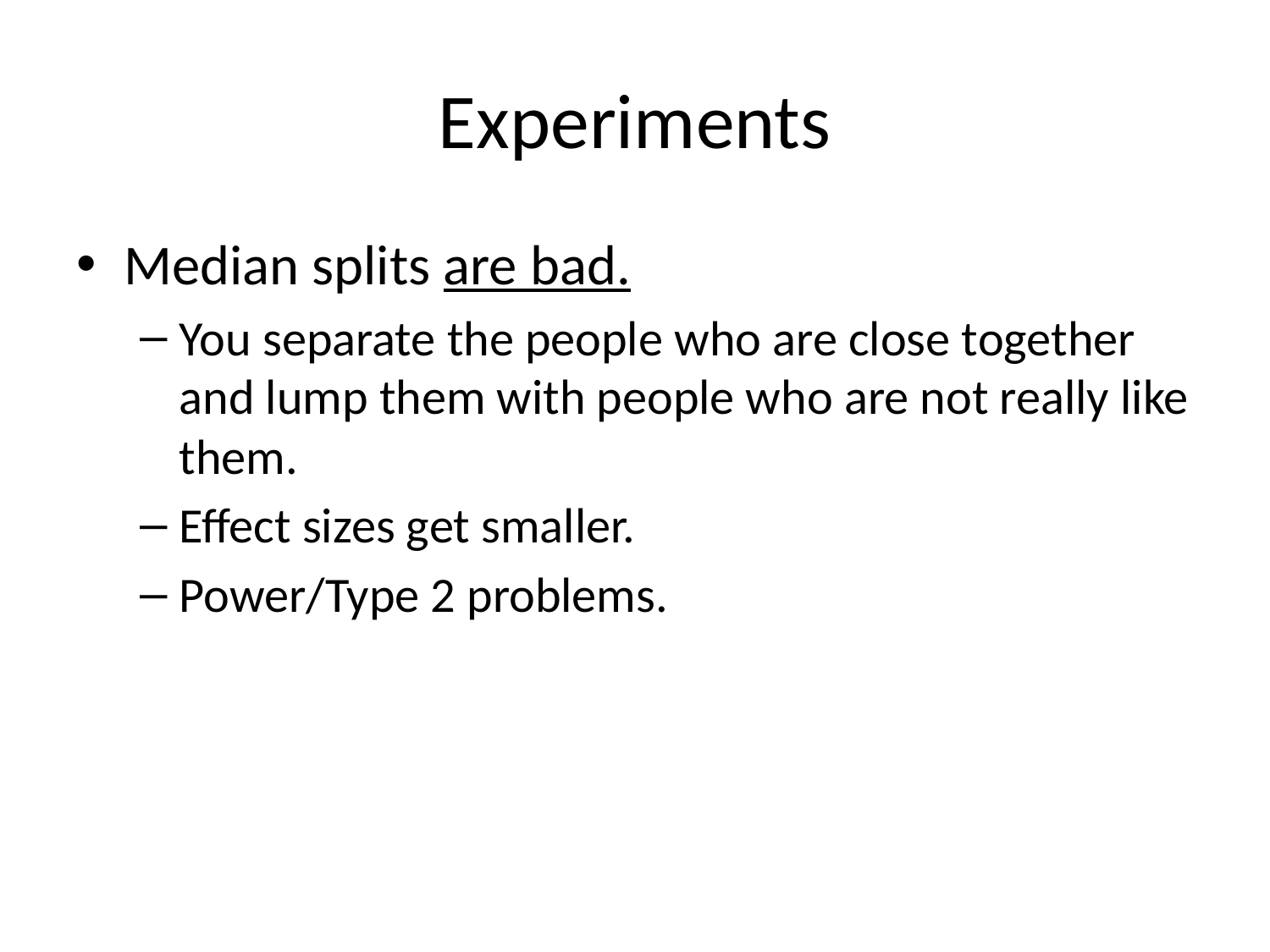

# Experiments
Median splits are bad.
You separate the people who are close together and lump them with people who are not really like them.
Effect sizes get smaller.
Power/Type 2 problems.